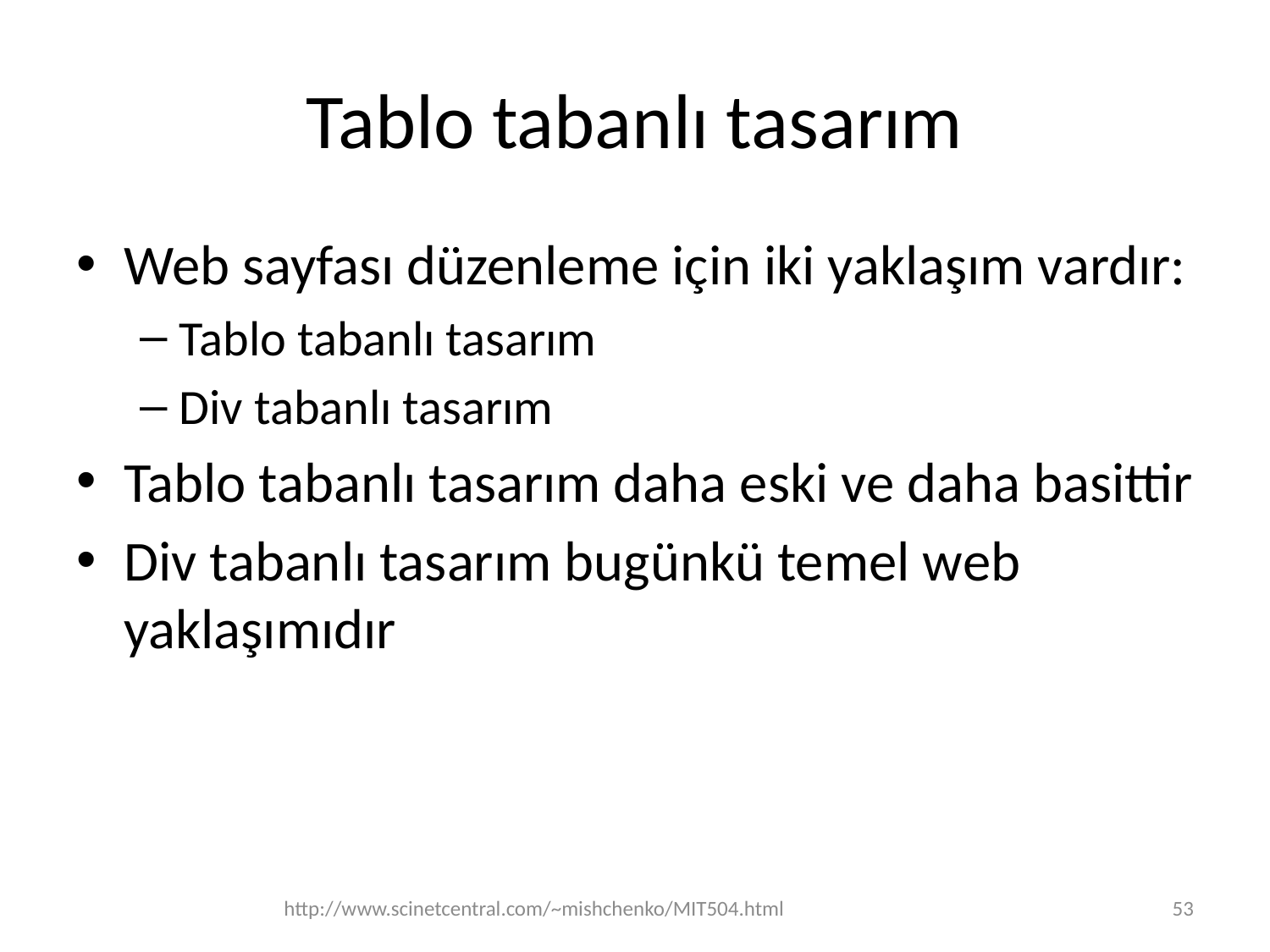

# Tablo tabanlı tasarım
Web sayfası düzenleme için iki yaklaşım vardır:
Tablo tabanlı tasarım
Div tabanlı tasarım
Tablo tabanlı tasarım daha eski ve daha basittir
Div tabanlı tasarım bugünkü temel web yaklaşımıdır
http://www.scinetcentral.com/~mishchenko/MIT504.html
53